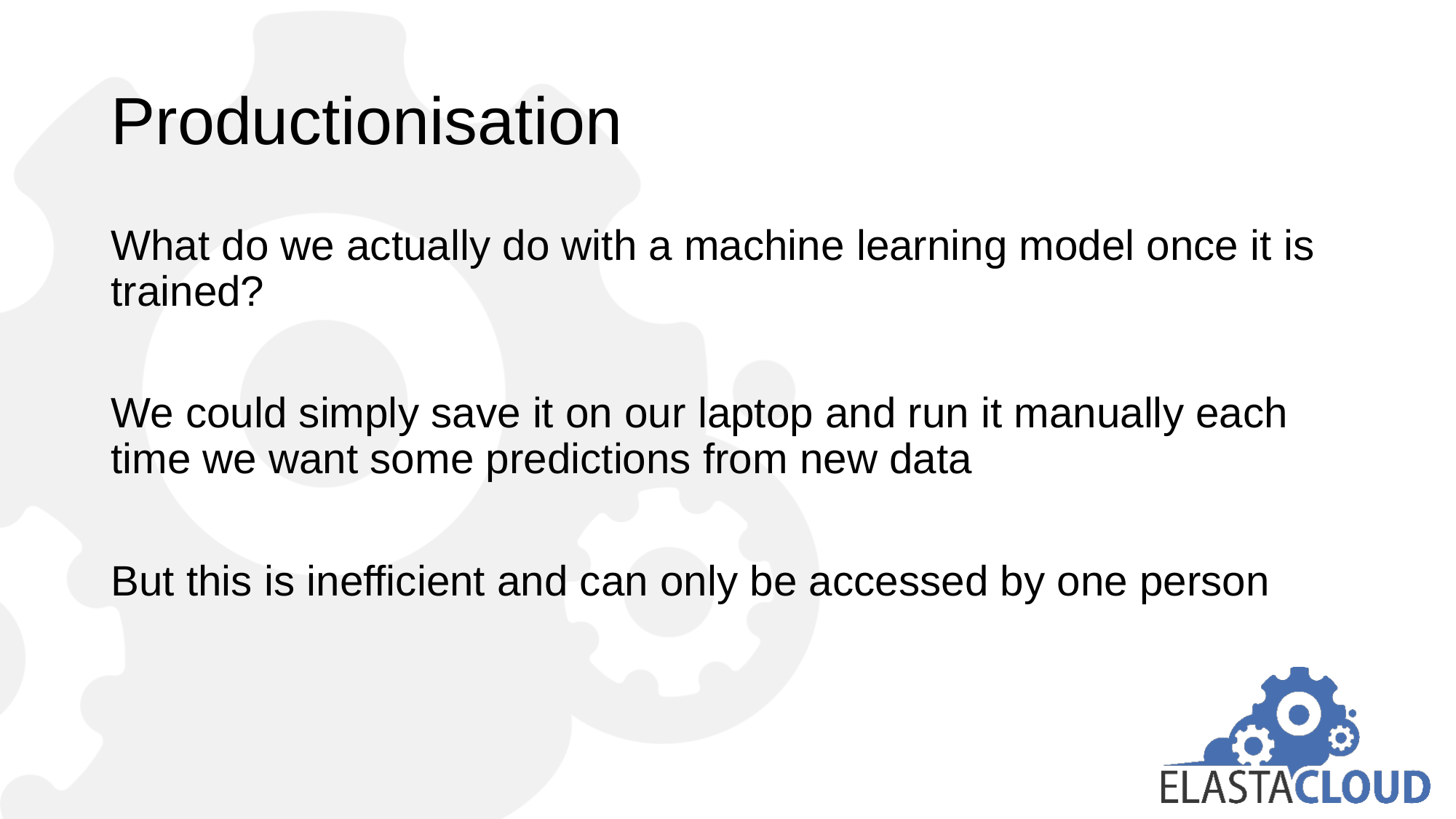

# Productionisation
What do we actually do with a machine learning model once it is trained?

We could simply save it on our laptop and run it manually each time we want some predictions from new data

But this is inefficient and can only be accessed by one person